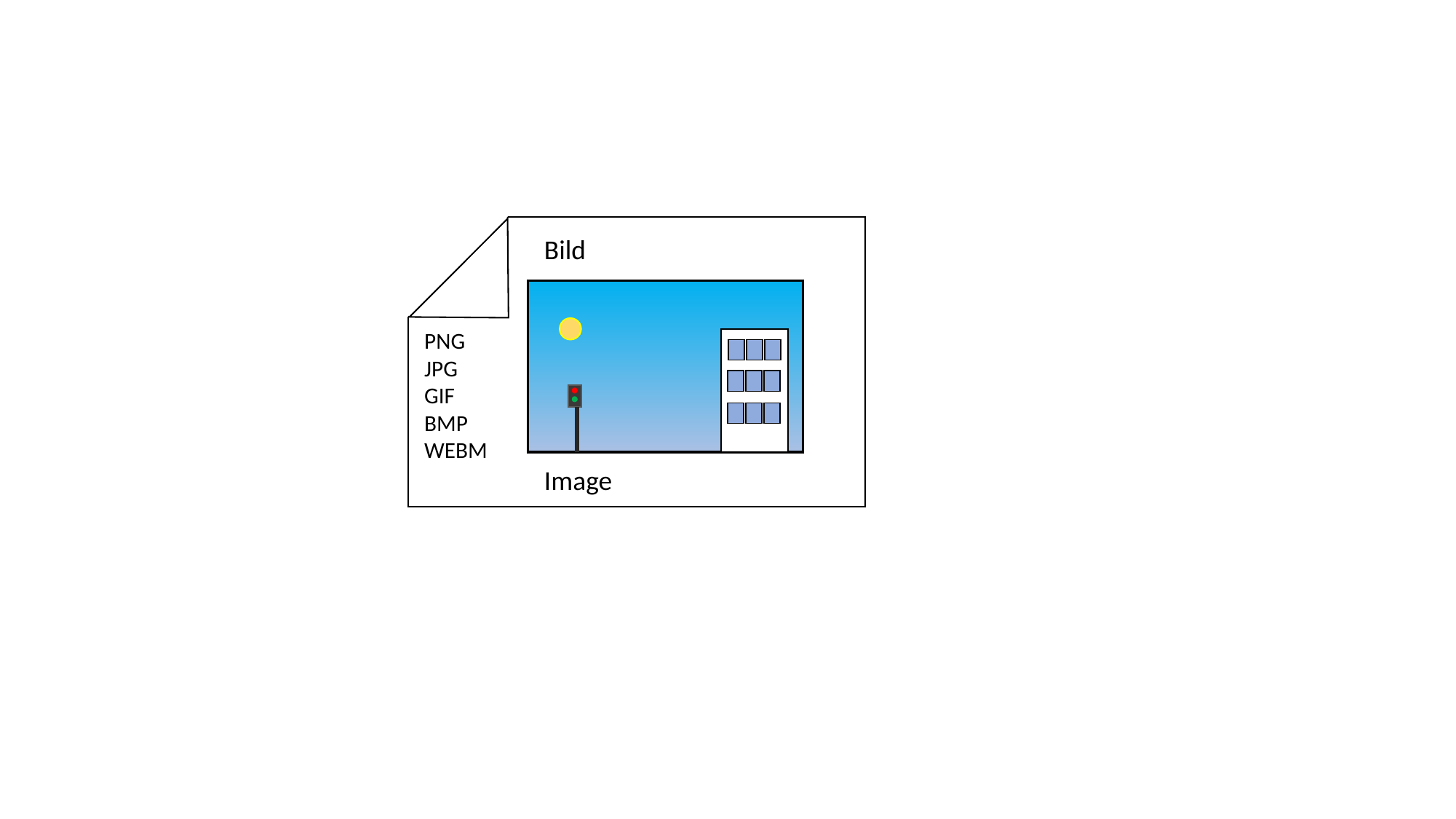

Bild

PNG
JPG
GIF
BMP
WEBM

Image